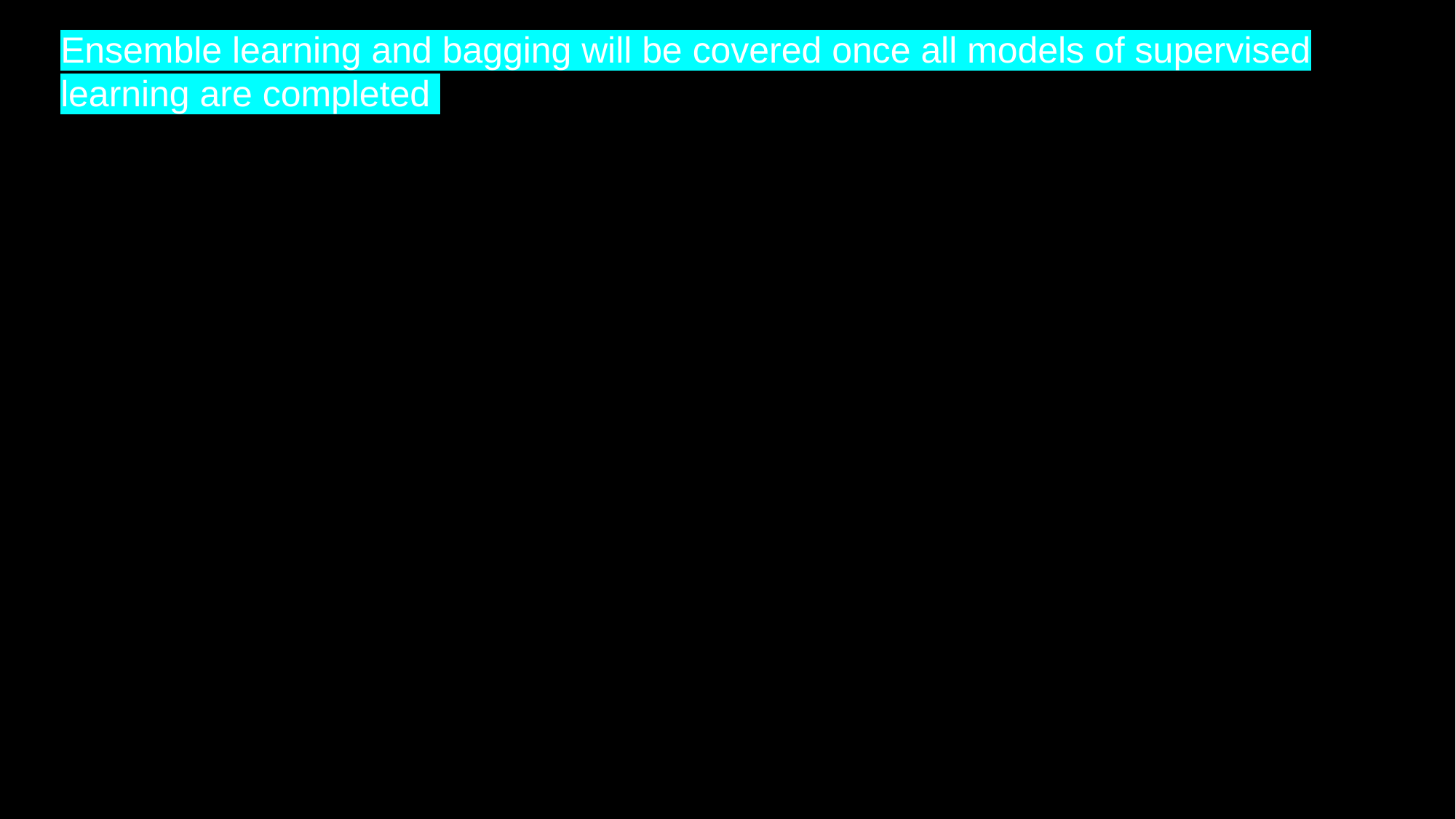

Ensemble learning and bagging will be covered once all models of supervised learning are completed